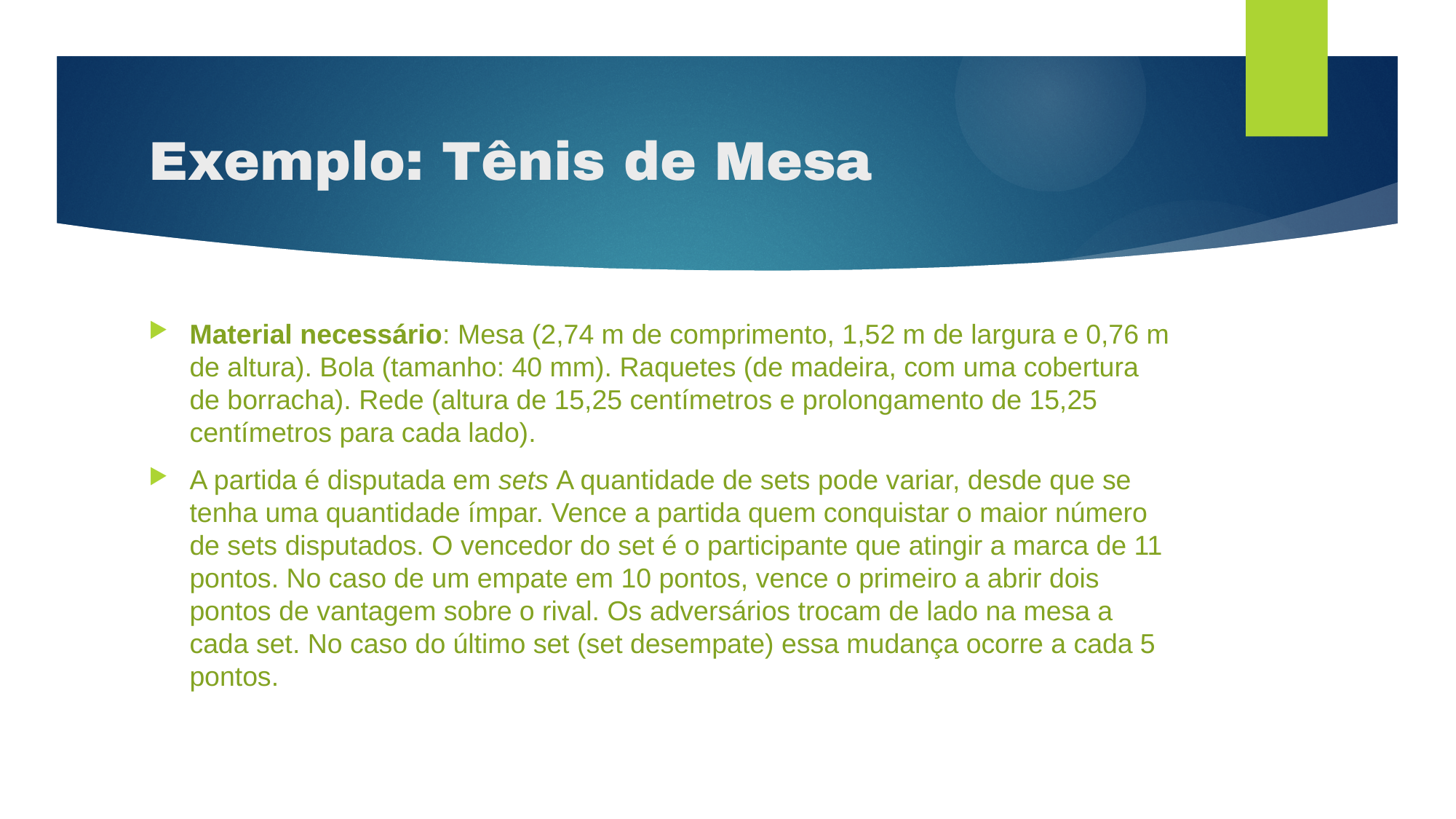

# Exemplo: Tênis de Mesa
Material necessário: Mesa (2,74 m de comprimento, 1,52 m de largura e 0,76 m de altura). Bola (tamanho: 40 mm). Raquetes (de madeira, com uma cobertura de borracha). Rede (altura de 15,25 centímetros e prolongamento de 15,25 centímetros para cada lado).
A partida é disputada em sets A quantidade de sets pode variar, desde que se tenha uma quantidade ímpar. Vence a partida quem conquistar o maior número de sets disputados. O vencedor do set é o participante que atingir a marca de 11 pontos. No caso de um empate em 10 pontos, vence o primeiro a abrir dois pontos de vantagem sobre o rival. Os adversários trocam de lado na mesa a cada set. No caso do último set (set desempate) essa mudança ocorre a cada 5 pontos.